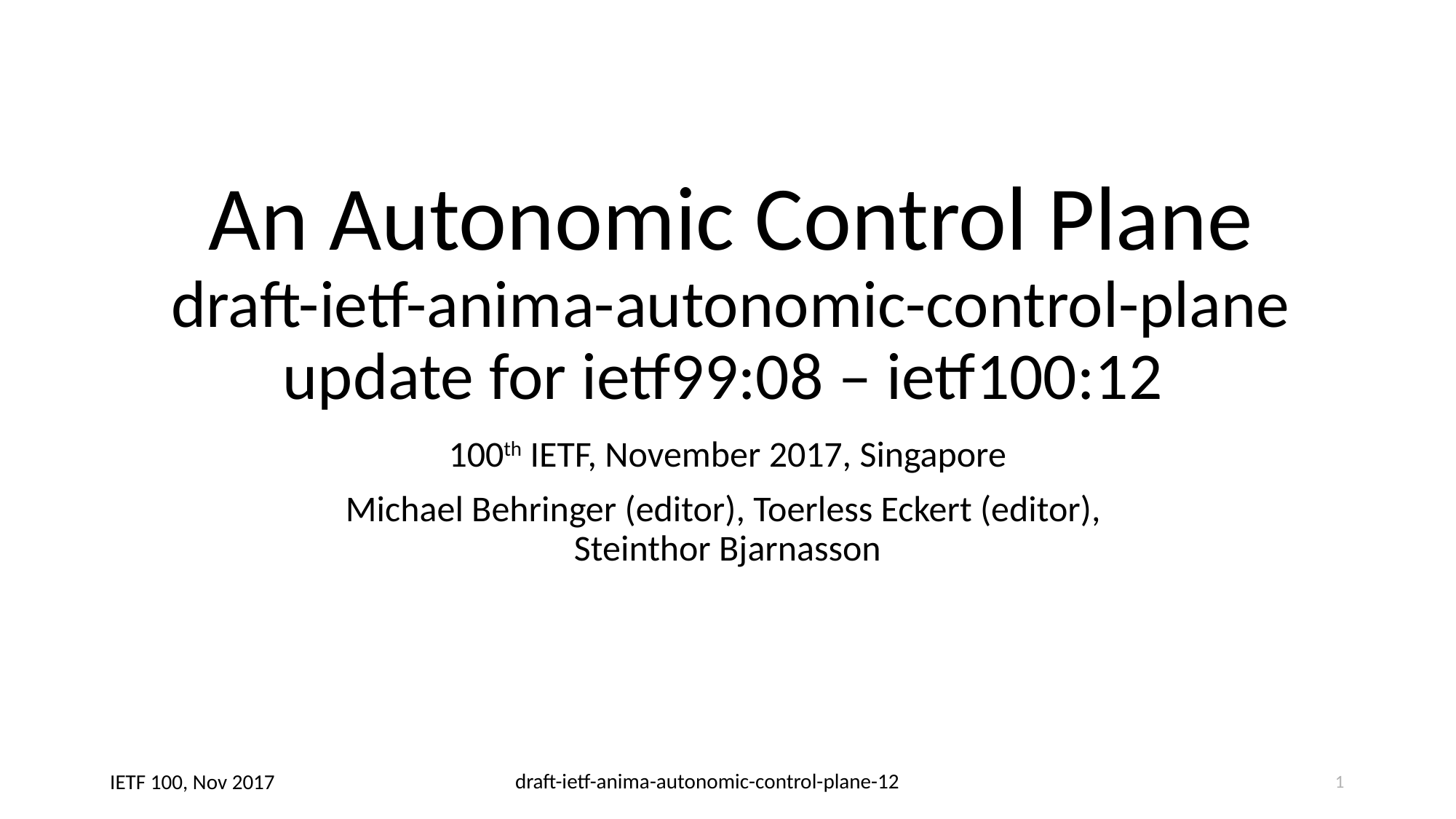

# An Autonomic Control Plane draft-ietf-anima-autonomic-control-plane update for ietf99:08 – ietf100:12
100th IETF, November 2017, Singapore
Michael Behringer (editor), Toerless Eckert (editor),
Steinthor Bjarnasson

1